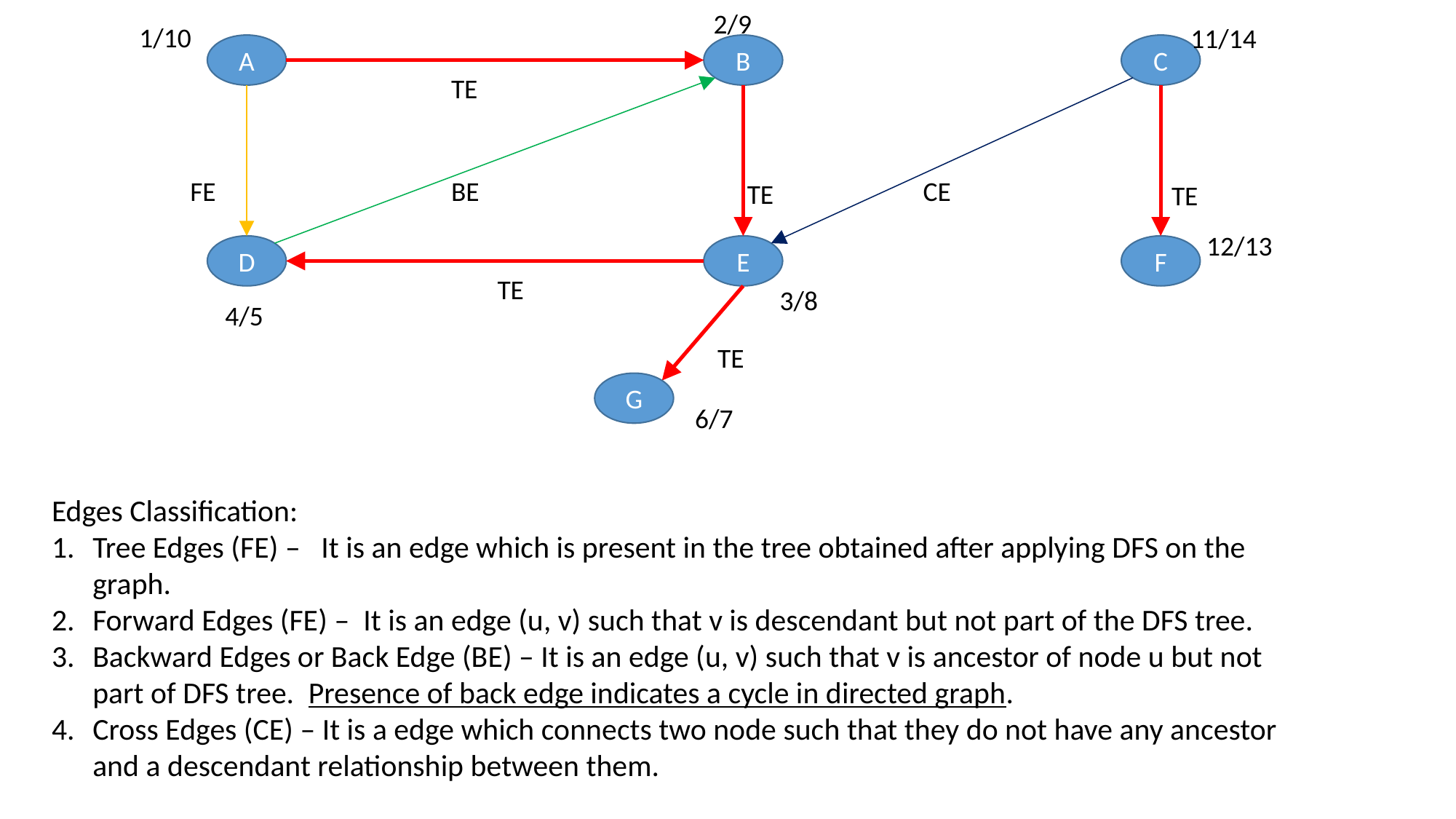

2/9
1/10
11/14
A
B
C
12/13
D
E
F
3/8
4/5
G
6/7
TE
CE
FE
BE
TE
TE
TE
TE
Edges Classification:
Tree Edges (FE) –   It is an edge which is present in the tree obtained after applying DFS on the graph.
Forward Edges (FE) –  It is an edge (u, v) such that v is descendant but not part of the DFS tree.
Backward Edges or Back Edge (BE) – It is an edge (u, v) such that v is ancestor of node u but not part of DFS tree.  Presence of back edge indicates a cycle in directed graph.
Cross Edges (CE) – It is a edge which connects two node such that they do not have any ancestor and a descendant relationship between them.